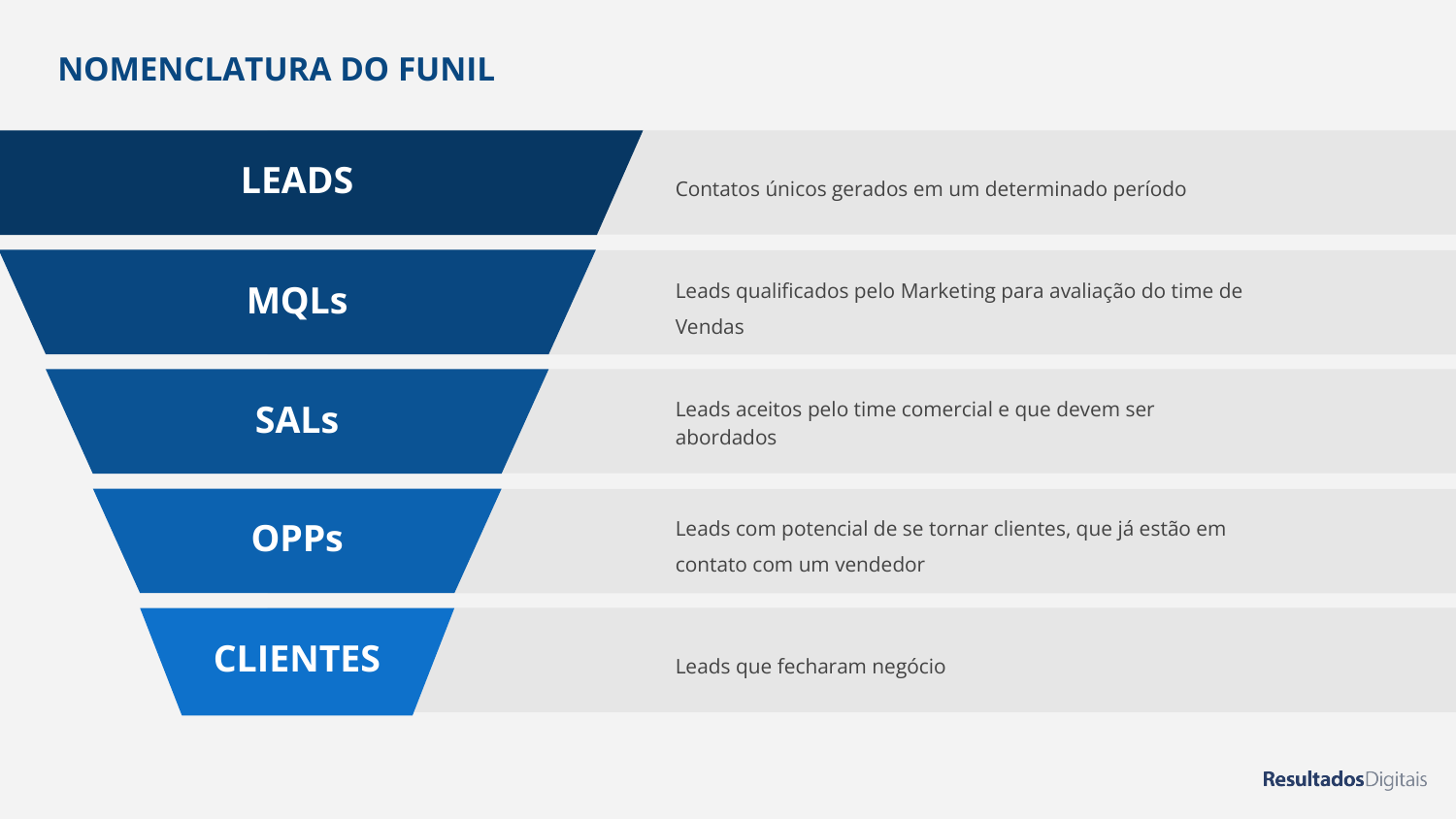

# NOMENCLATURA DO FUNIL
Contatos únicos gerados em um determinado período

LEADS

Leads qualificados pelo Marketing para avaliação do time de Vendas

MQLs
Leads aceitos pelo time comercial e que devem ser abordados

SALs
Leads com potencial de se tornar clientes, que já estão em contato com um vendedor

OPPs
OPPs
Leads que fecharam negócio

CLIENTES
CLIENTES